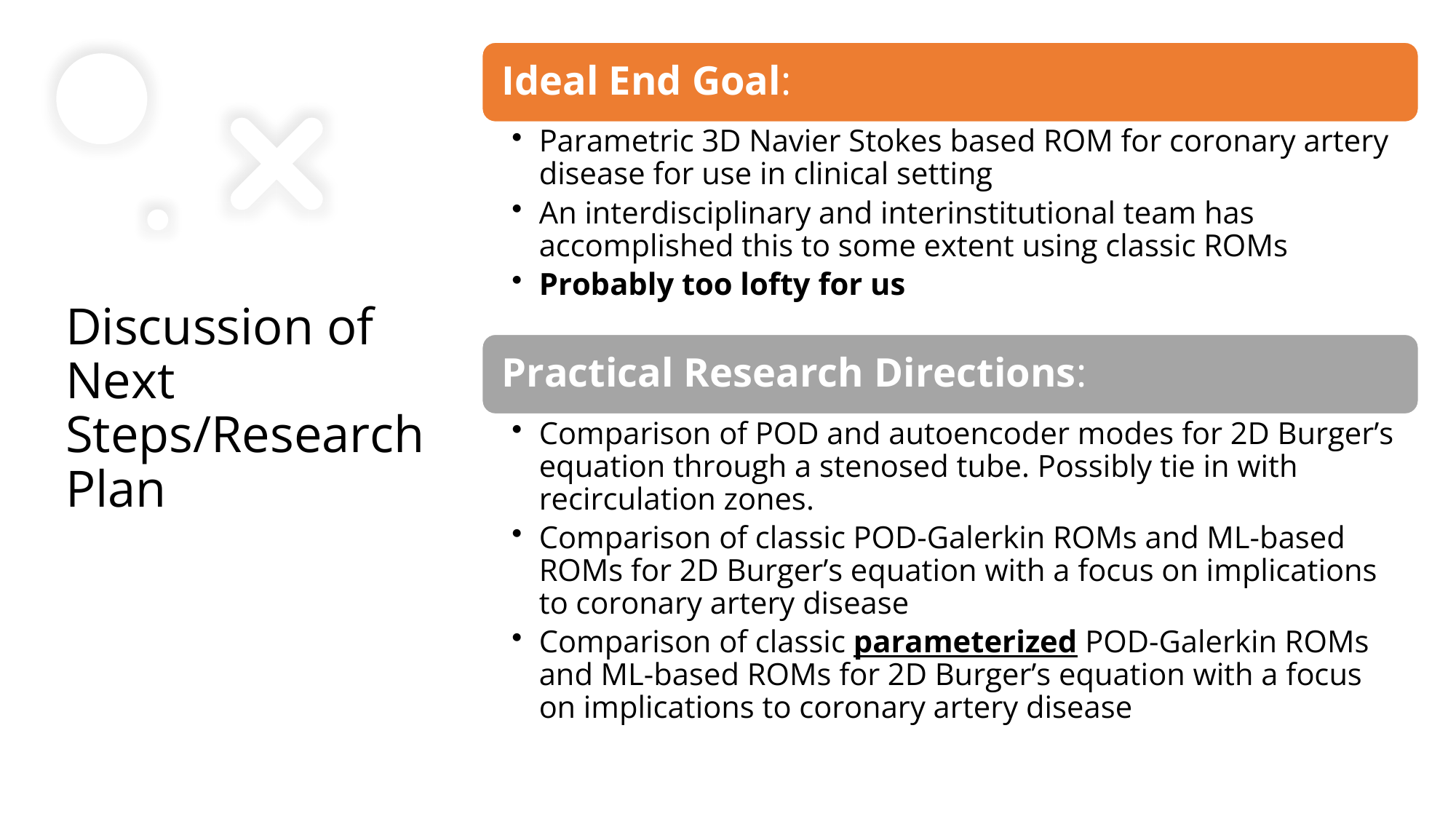

Ideal End Goal:
Parametric 3D Navier Stokes based ROM for coronary artery disease for use in clinical setting
An interdisciplinary and interinstitutional team has accomplished this to some extent using classic ROMs
Probably too lofty for us
Practical Research Directions:
Comparison of POD and autoencoder modes for 2D Burger’s equation through a stenosed tube. Possibly tie in with recirculation zones.
Comparison of classic POD-Galerkin ROMs and ML-based ROMs for 2D Burger’s equation with a focus on implications to coronary artery disease
Comparison of classic parameterized POD-Galerkin ROMs and ML-based ROMs for 2D Burger’s equation with a focus on implications to coronary artery disease

# Discussion of Next Steps/Research Plan